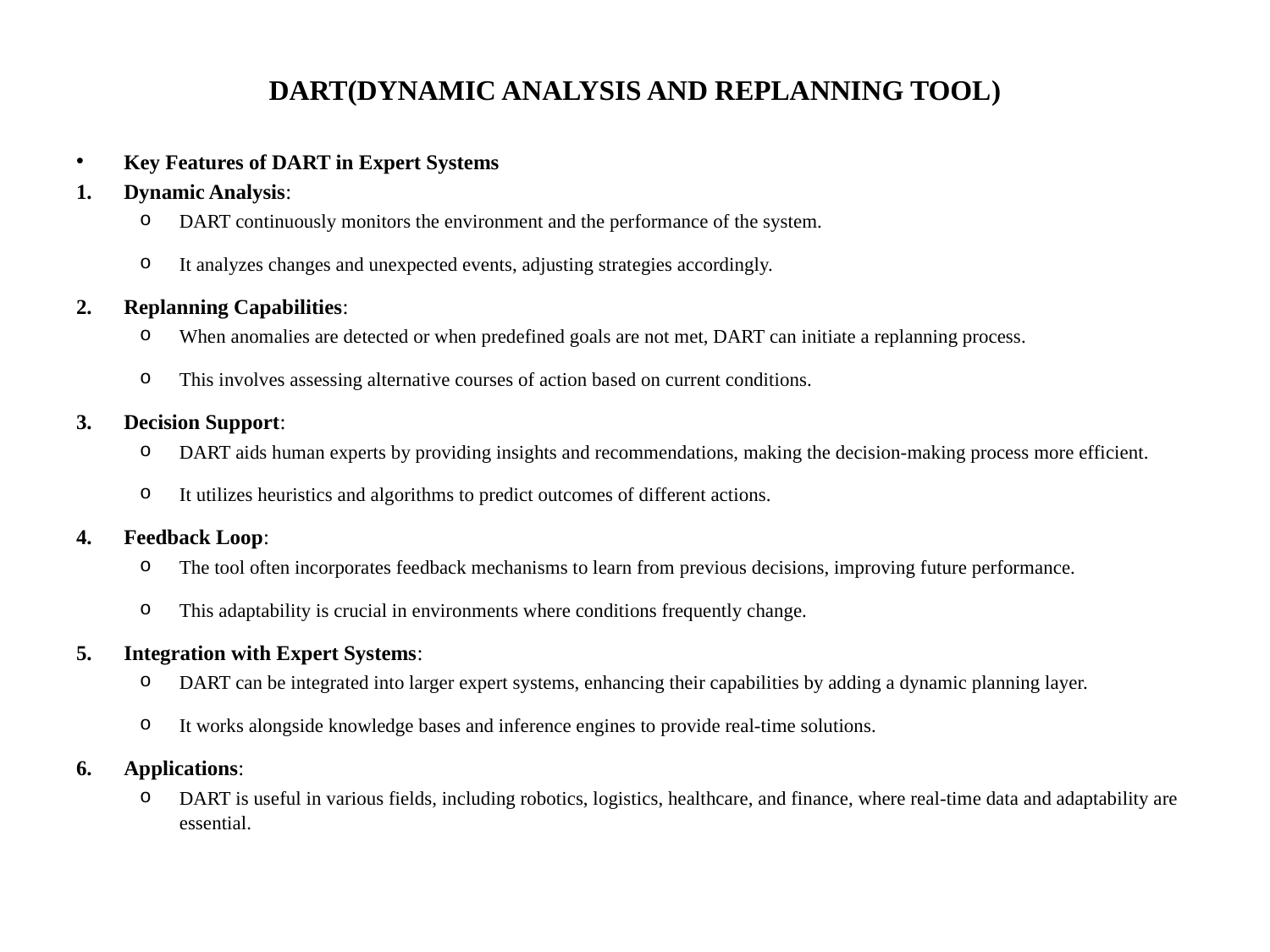

# DART(DYNAMIC ANALYSIS AND REPLANNING TOOL)
Key Features of DART in Expert Systems
Dynamic Analysis:
DART continuously monitors the environment and the performance of the system.
It analyzes changes and unexpected events, adjusting strategies accordingly.
Replanning Capabilities:
When anomalies are detected or when predefined goals are not met, DART can initiate a replanning process.
This involves assessing alternative courses of action based on current conditions.
Decision Support:
DART aids human experts by providing insights and recommendations, making the decision-making process more efficient.
It utilizes heuristics and algorithms to predict outcomes of different actions.
Feedback Loop:
The tool often incorporates feedback mechanisms to learn from previous decisions, improving future performance.
This adaptability is crucial in environments where conditions frequently change.
Integration with Expert Systems:
DART can be integrated into larger expert systems, enhancing their capabilities by adding a dynamic planning layer.
It works alongside knowledge bases and inference engines to provide real-time solutions.
Applications:
DART is useful in various fields, including robotics, logistics, healthcare, and finance, where real-time data and adaptability are essential.